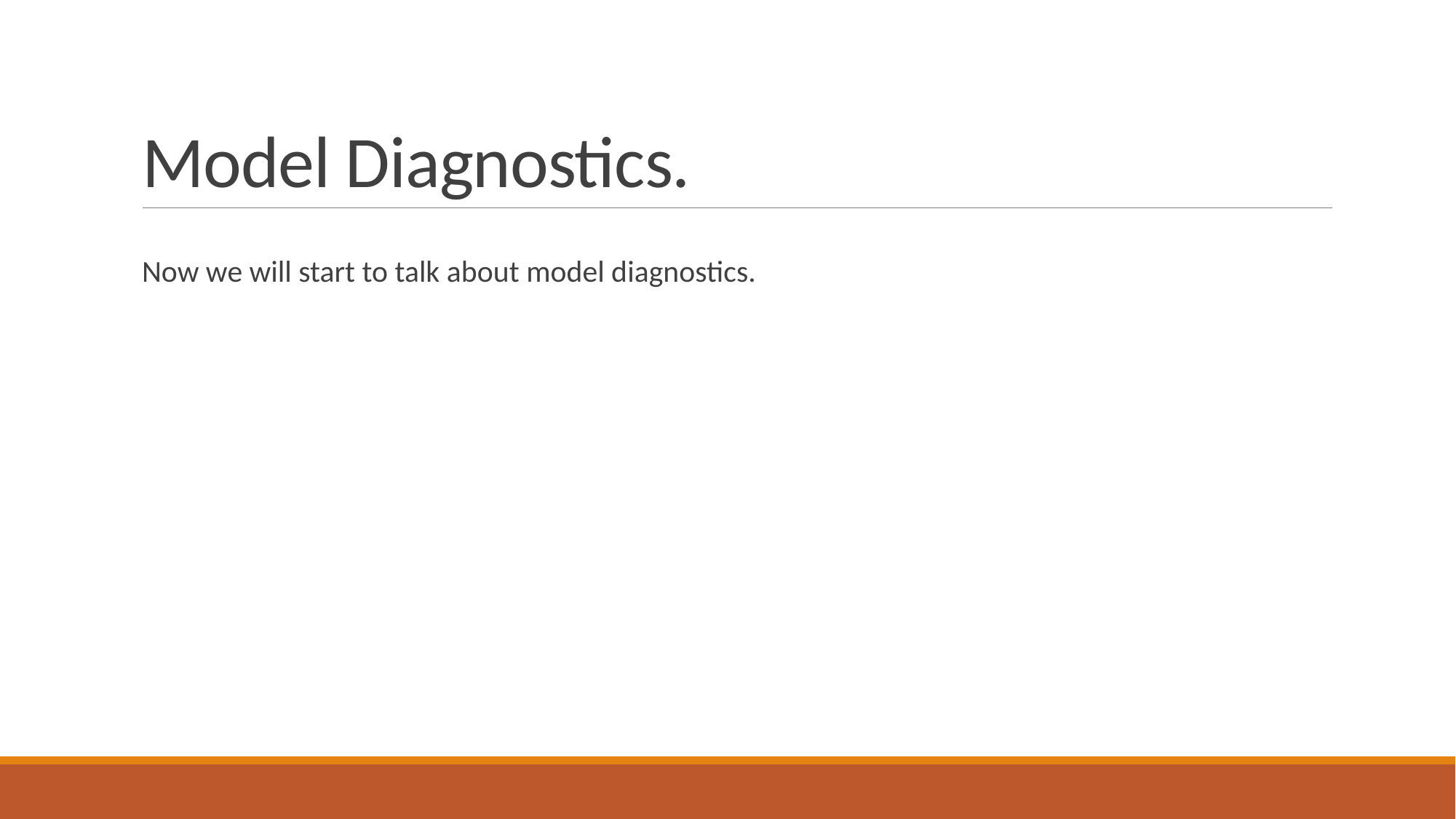

# Model Diagnostics.
Now we will start to talk about model diagnostics.